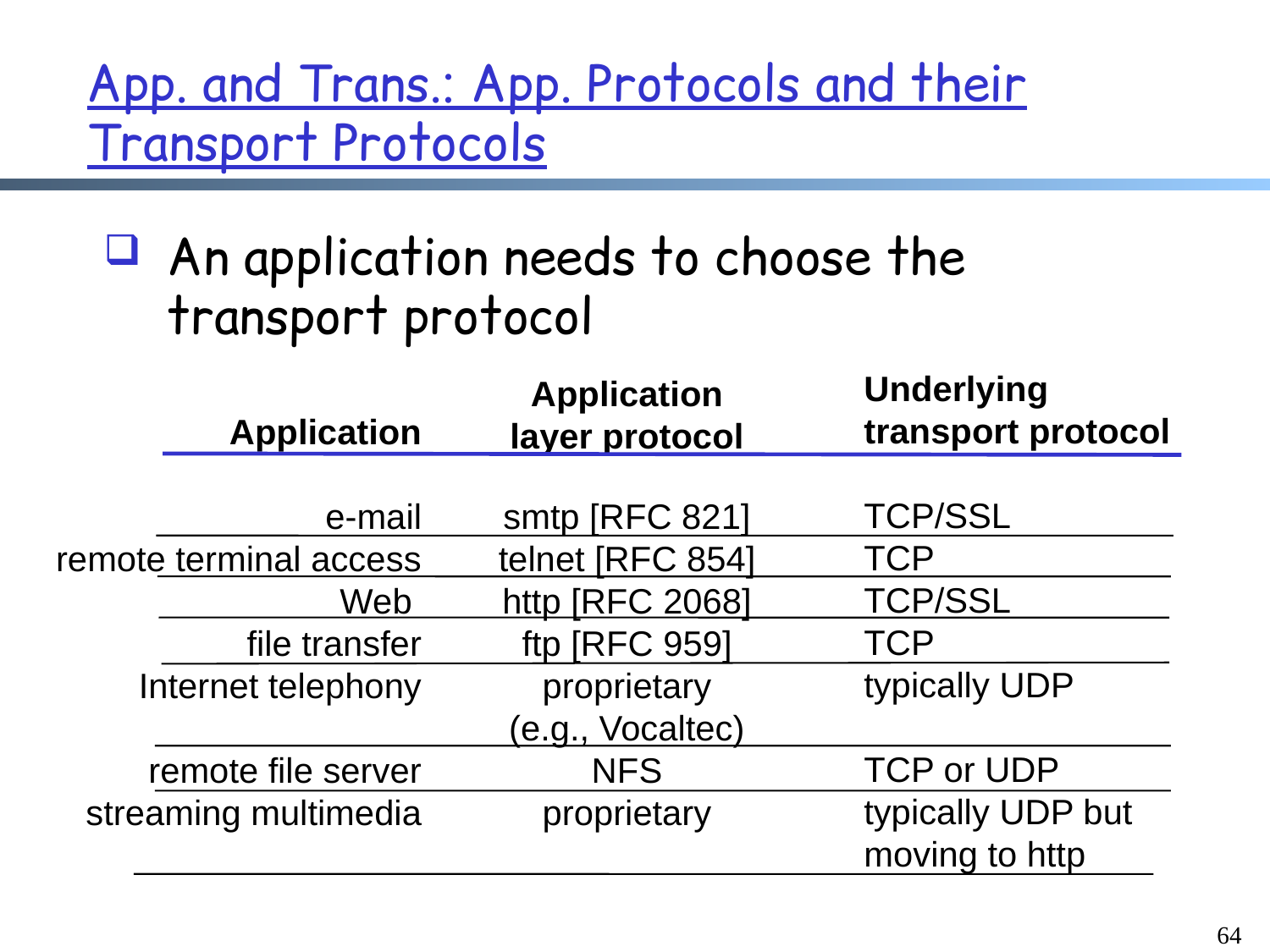

# App. and Trans.: App. Protocols and their Transport Protocols
An application needs to choose the transport protocol
Underlying
transport protocol

TCP/SSL
TCP
TCP/SSL
TCP
typically UDP

TCP or UDP
typically UDP but moving to http
Application
layer protocol

smtp [RFC 821]
telnet [RFC 854]
http [RFC 2068]
ftp [RFC 959]
proprietary
(e.g., Vocaltec)
NFS
proprietary
Application

e-mail
remote terminal access
Web
file transfer
Internet telephony

remote file server
streaming multimedia

64